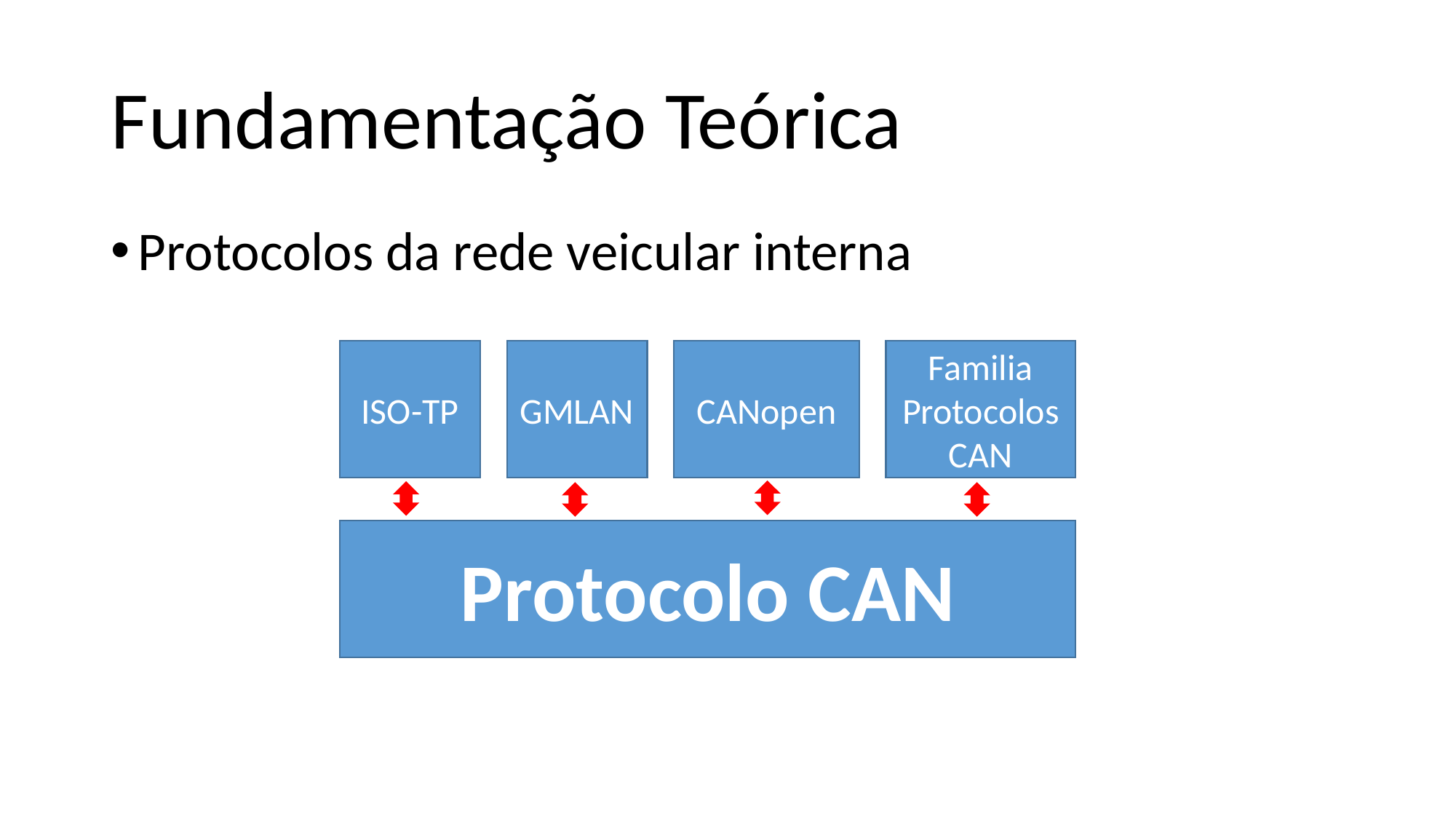

# Fundamentação Teórica
Protocolos da rede veicular interna
CANopen
Familia Protocolos CAN
GMLAN
ISO-TP

Protocolo CAN